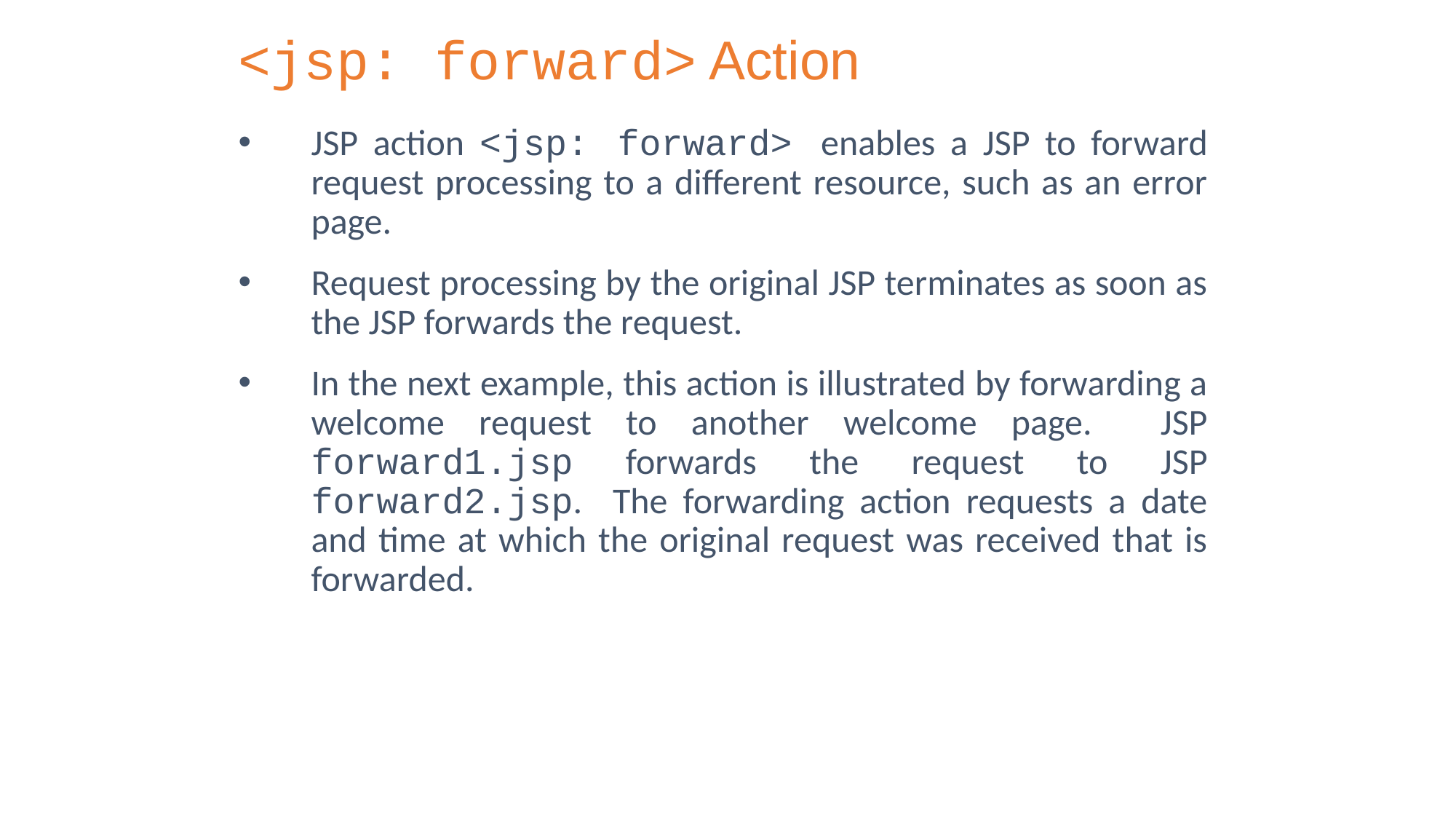

# <jsp: forward> Action
JSP action <jsp: forward> enables a JSP to forward request processing to a different resource, such as an error page.
Request processing by the original JSP terminates as soon as the JSP forwards the request.
In the next example, this action is illustrated by forwarding a welcome request to another welcome page.  JSP forward1.jsp forwards the request to JSP forward2.jsp.  The forwarding action requests a date and time at which the original request was received that is forwarded.